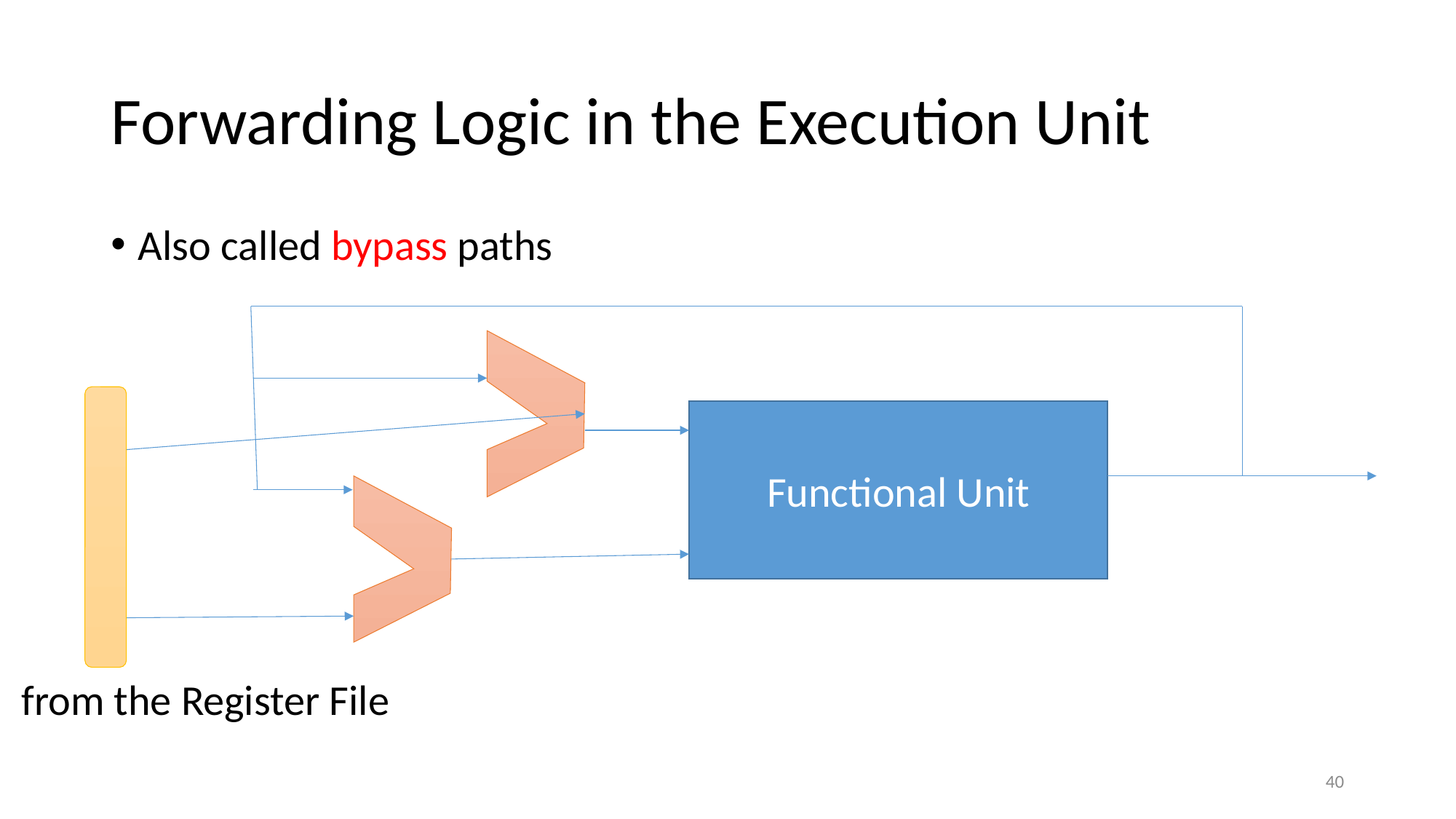

# Forwarding Logic in the Execution Unit
Also called bypass paths

Functional Unit

from the Register File
40